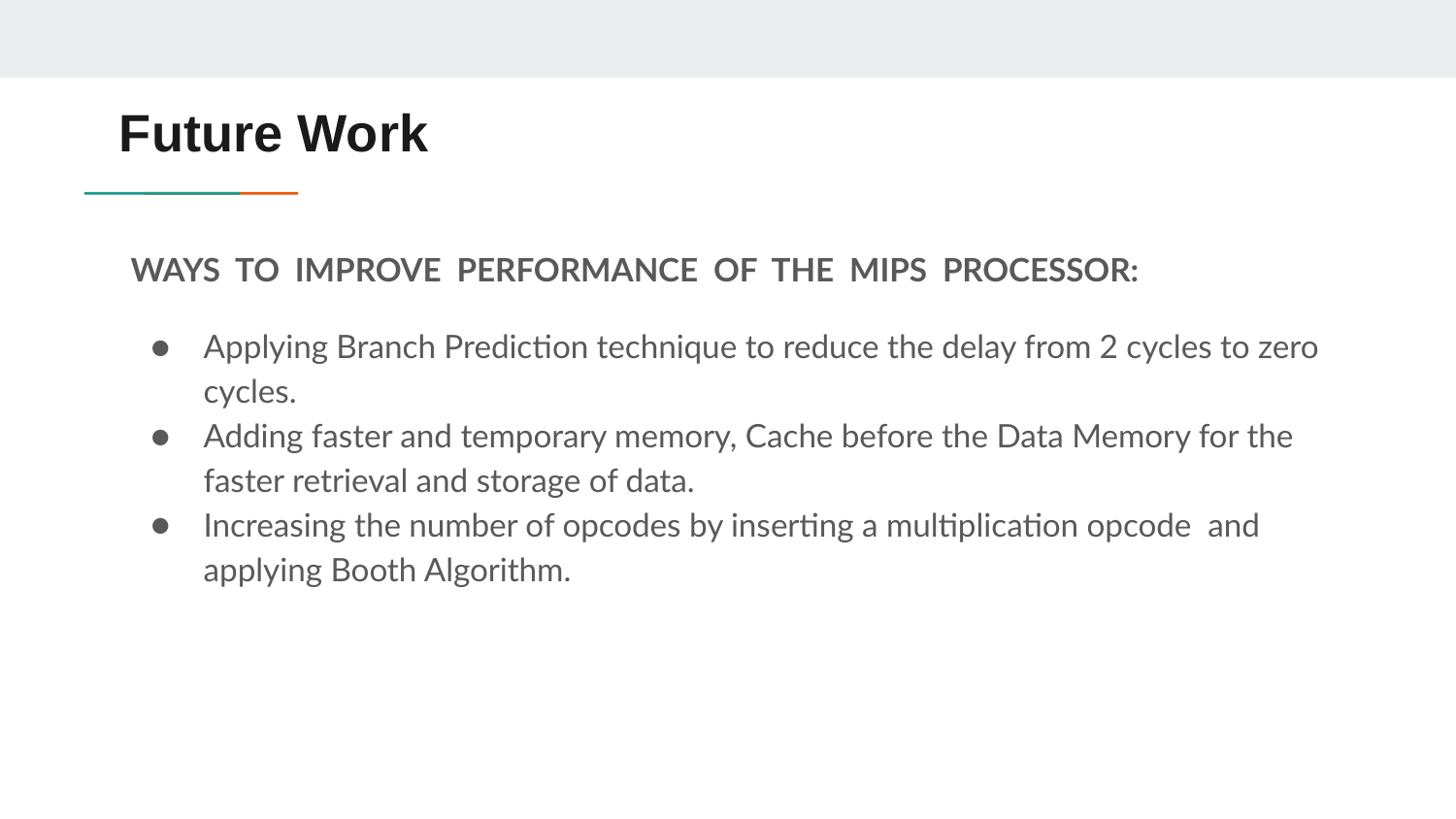

# Future Work
WAYS  TO  IMPROVE  PERFORMANCE  OF  THE  MIPS  PROCESSOR:
Applying Branch Prediction technique to reduce the delay from 2 cycles to zero cycles.
Adding faster and temporary memory, Cache before the Data Memory for the faster retrieval and storage of data.
Increasing the number of opcodes by inserting a multiplication opcode  and applying Booth Algorithm.